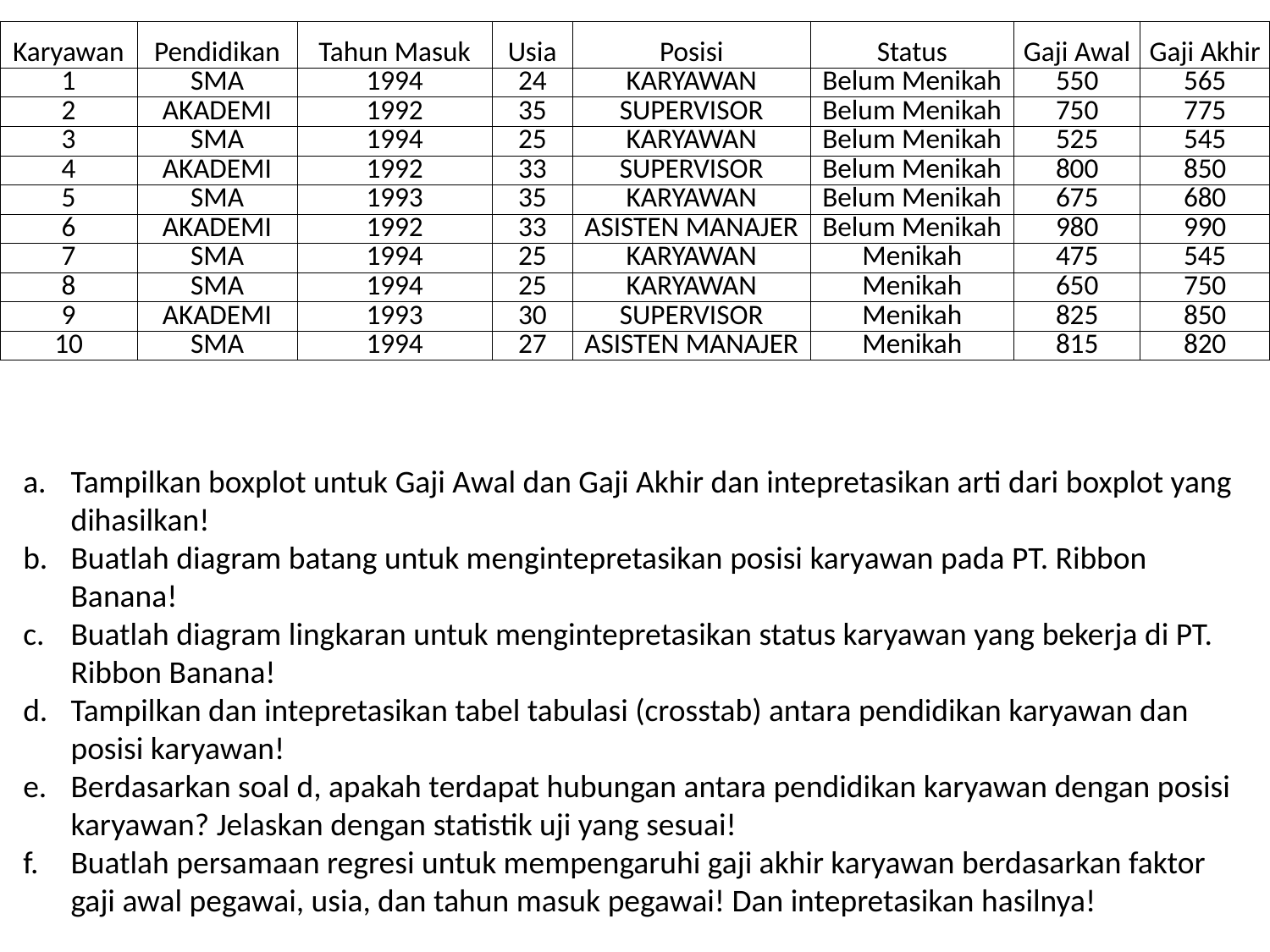

| Karyawan | Pendidikan | Tahun Masuk | Usia | Posisi | Status | Gaji Awal | Gaji Akhir |
| --- | --- | --- | --- | --- | --- | --- | --- |
| 1 | SMA | 1994 | 24 | KARYAWAN | Belum Menikah | 550 | 565 |
| 2 | AKADEMI | 1992 | 35 | SUPERVISOR | Belum Menikah | 750 | 775 |
| 3 | SMA | 1994 | 25 | KARYAWAN | Belum Menikah | 525 | 545 |
| 4 | AKADEMI | 1992 | 33 | SUPERVISOR | Belum Menikah | 800 | 850 |
| 5 | SMA | 1993 | 35 | KARYAWAN | Belum Menikah | 675 | 680 |
| 6 | AKADEMI | 1992 | 33 | ASISTEN MANAJER | Belum Menikah | 980 | 990 |
| 7 | SMA | 1994 | 25 | KARYAWAN | Menikah | 475 | 545 |
| 8 | SMA | 1994 | 25 | KARYAWAN | Menikah | 650 | 750 |
| 9 | AKADEMI | 1993 | 30 | SUPERVISOR | Menikah | 825 | 850 |
| 10 | SMA | 1994 | 27 | ASISTEN MANAJER | Menikah | 815 | 820 |
Tampilkan boxplot untuk Gaji Awal dan Gaji Akhir dan intepretasikan arti dari boxplot yang dihasilkan!
Buatlah diagram batang untuk mengintepretasikan posisi karyawan pada PT. Ribbon Banana!
Buatlah diagram lingkaran untuk mengintepretasikan status karyawan yang bekerja di PT. Ribbon Banana!
Tampilkan dan intepretasikan tabel tabulasi (crosstab) antara pendidikan karyawan dan posisi karyawan!
Berdasarkan soal d, apakah terdapat hubungan antara pendidikan karyawan dengan posisi karyawan? Jelaskan dengan statistik uji yang sesuai!
Buatlah persamaan regresi untuk mempengaruhi gaji akhir karyawan berdasarkan faktor gaji awal pegawai, usia, dan tahun masuk pegawai! Dan intepretasikan hasilnya!